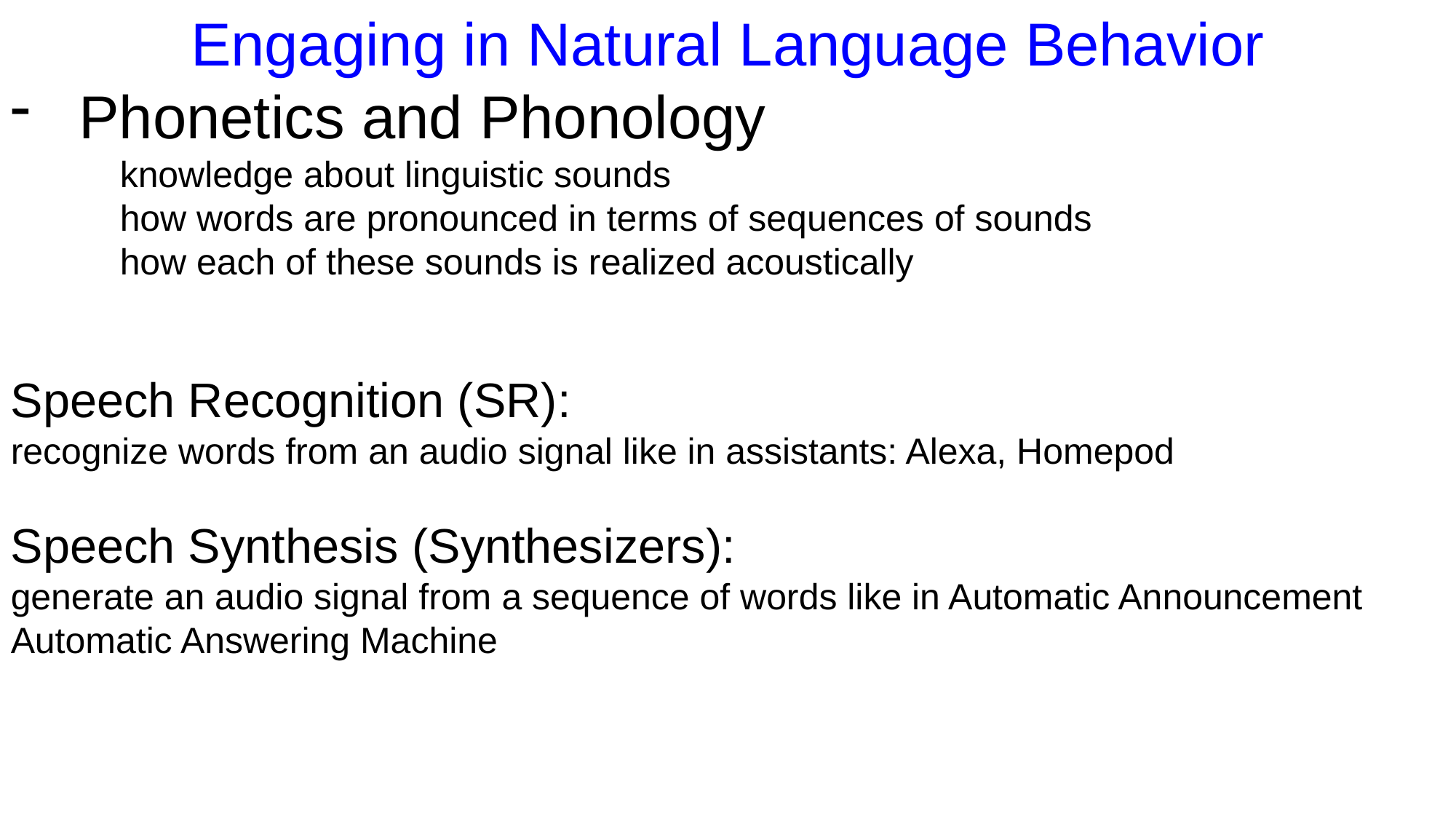

Engaging in Natural Language Behavior
Phonetics and Phonology
	knowledge about linguistic sounds
	how words are pronounced in terms of sequences of sounds
	how each of these sounds is realized acoustically

Speech Recognition (SR):
recognize words from an audio signal like in assistants: Alexa, Homepod

Speech Synthesis (Synthesizers):
generate an audio signal from a sequence of words like in Automatic Announcement
Automatic Answering Machine